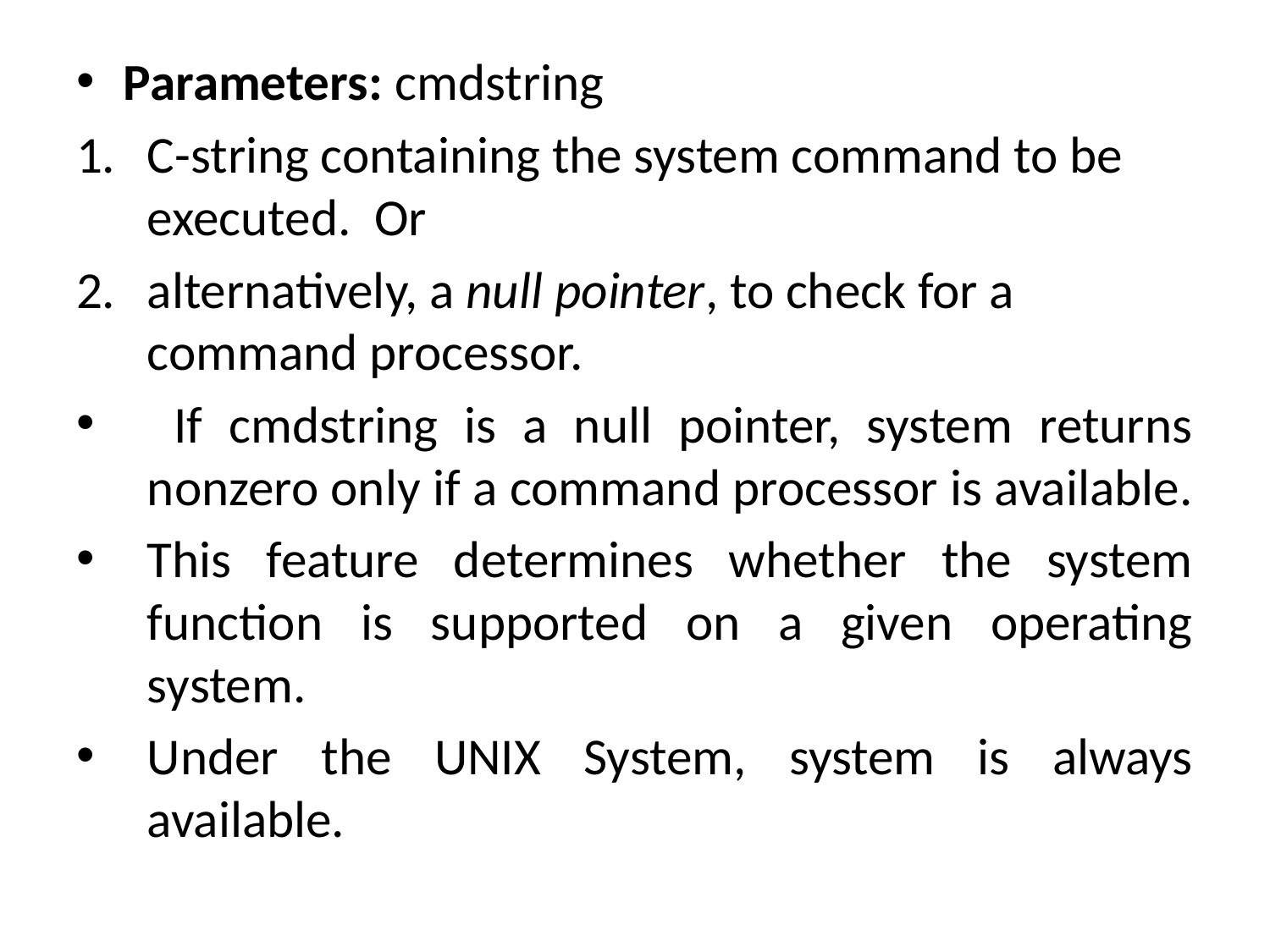

Parameters: cmdstring
C-string containing the system command to be executed.  Or
alternatively, a null pointer, to check for a command processor.
 If cmdstring is a null pointer, system returns nonzero only if a command processor is available.
This feature determines whether the system function is supported on a given operating system.
Under the UNIX System, system is always available.